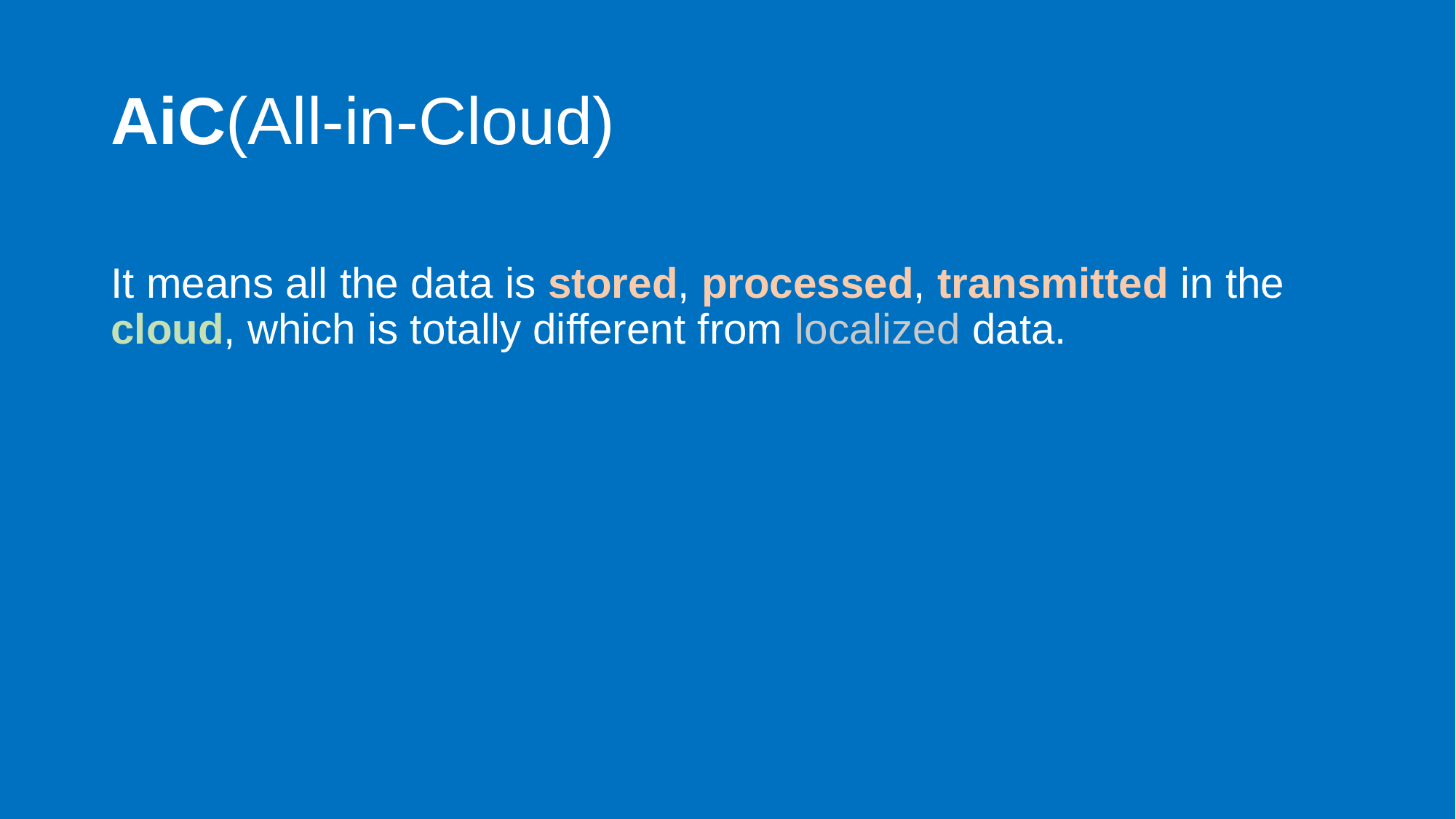

# AiC(All-in-Cloud)
It means all the data is stored, processed, transmitted in the cloud, which is totally different from localized data.

localized data
Cloud data